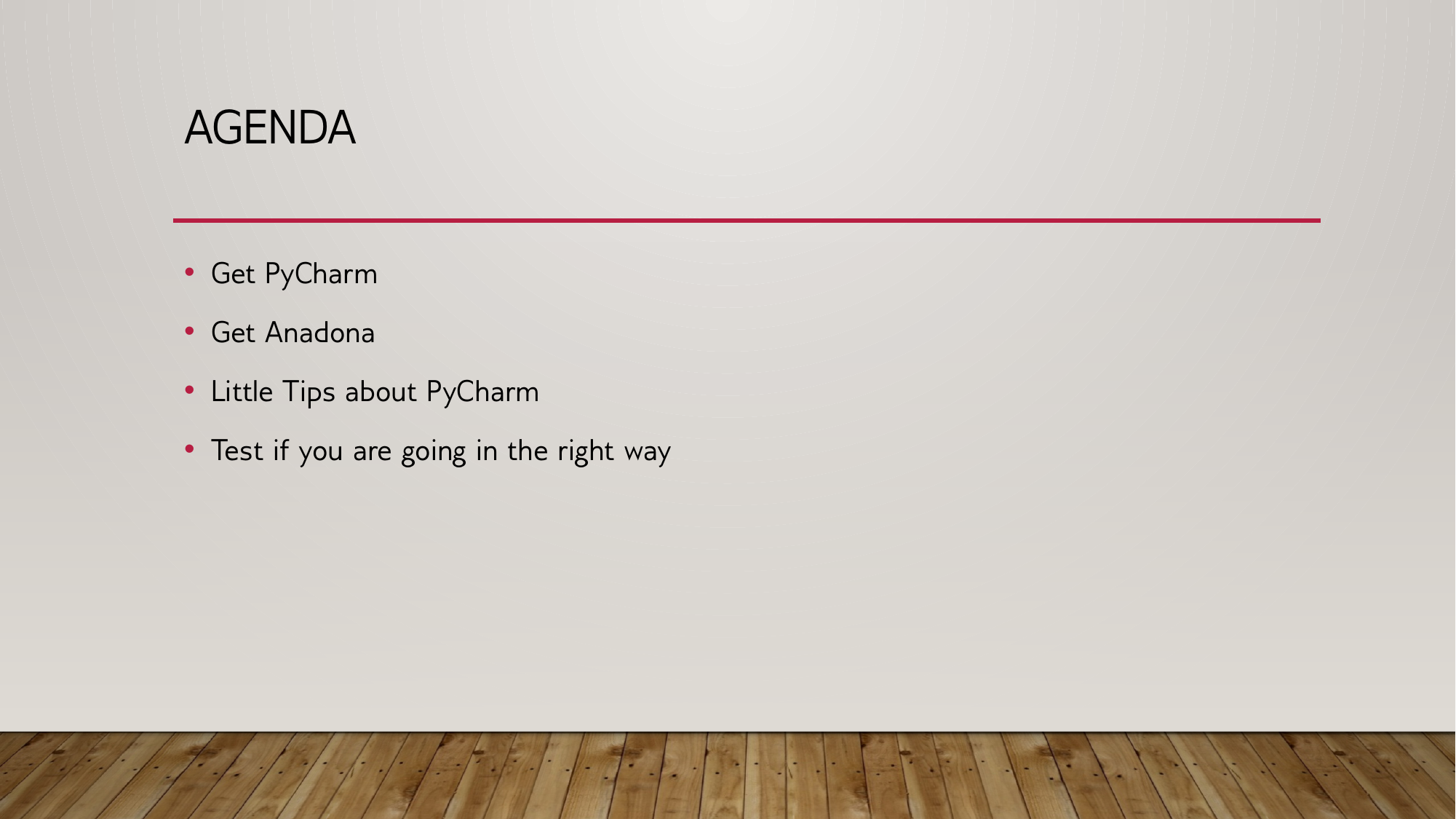

# Agenda
Get PyCharm
Get Anadona
Little Tips about PyCharm
Test if you are going in the right way